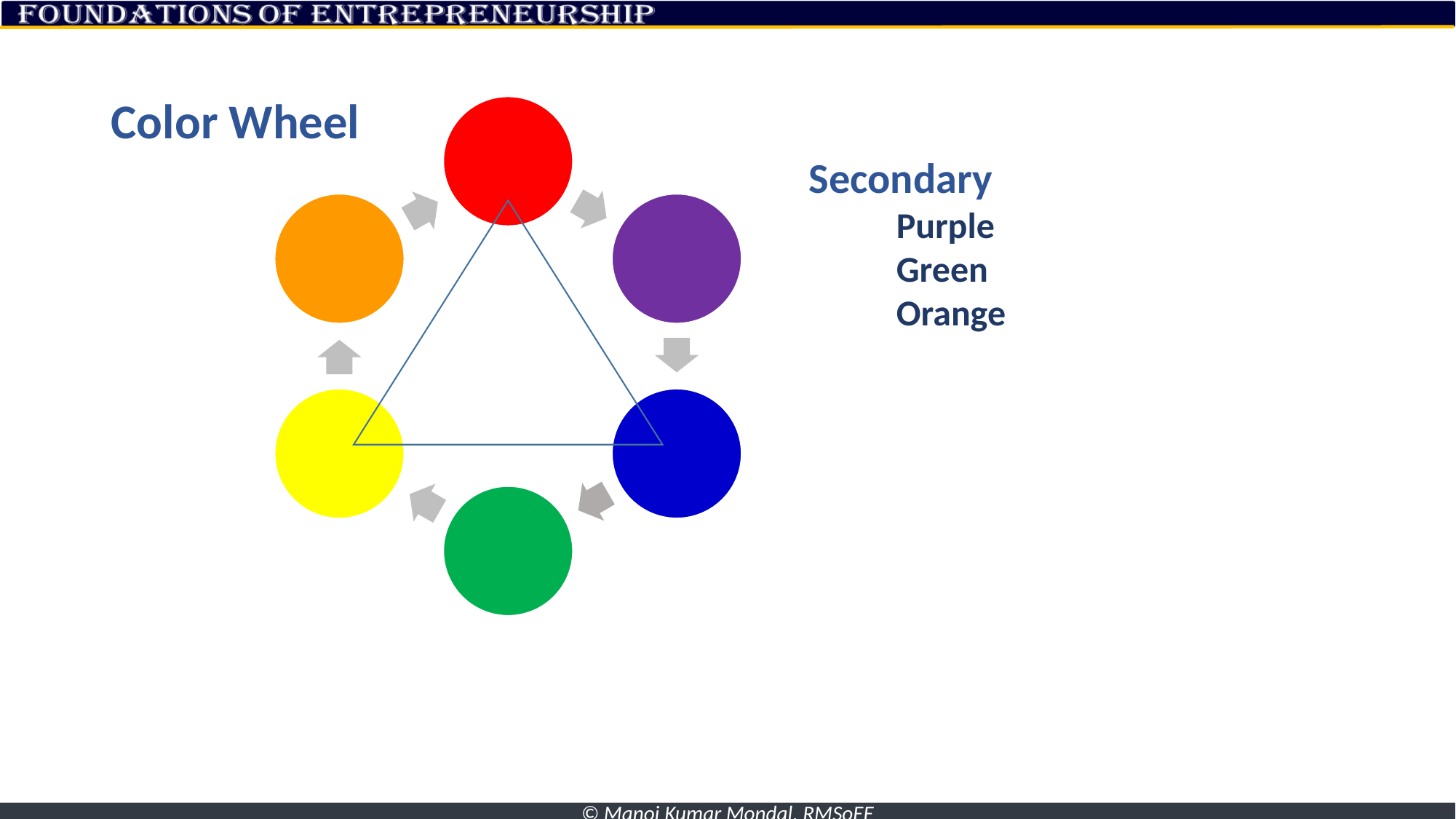

# Color Wheel

Secondary
    Purple
    Green
    Orange